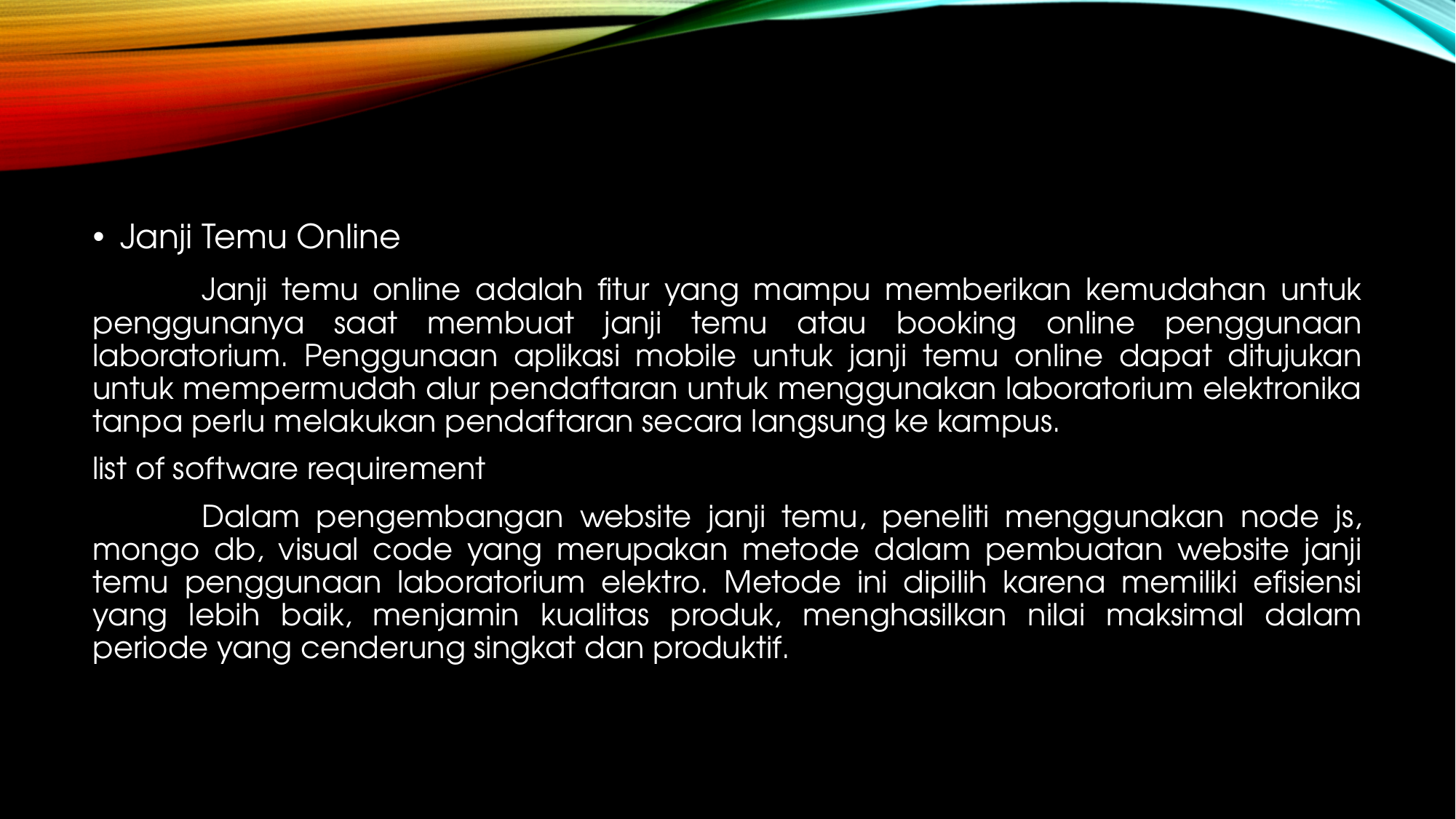

Janji Temu Online
	Janji temu online adalah fitur yang mampu memberikan kemudahan untuk penggunanya saat membuat janji temu atau booking online penggunaan laboratorium. Penggunaan aplikasi mobile untuk janji temu online dapat ditujukan untuk mempermudah alur pendaftaran untuk menggunakan laboratorium elektronika tanpa perlu melakukan pendaftaran secara langsung ke kampus.
list of software requirement
	Dalam pengembangan website janji temu, peneliti menggunakan node js, mongo db, visual code yang merupakan metode dalam pembuatan website janji temu penggunaan laboratorium elektro. Metode ini dipilih karena memiliki efisiensi yang lebih baik, menjamin kualitas produk, menghasilkan nilai maksimal dalam periode yang cenderung singkat dan produktif.